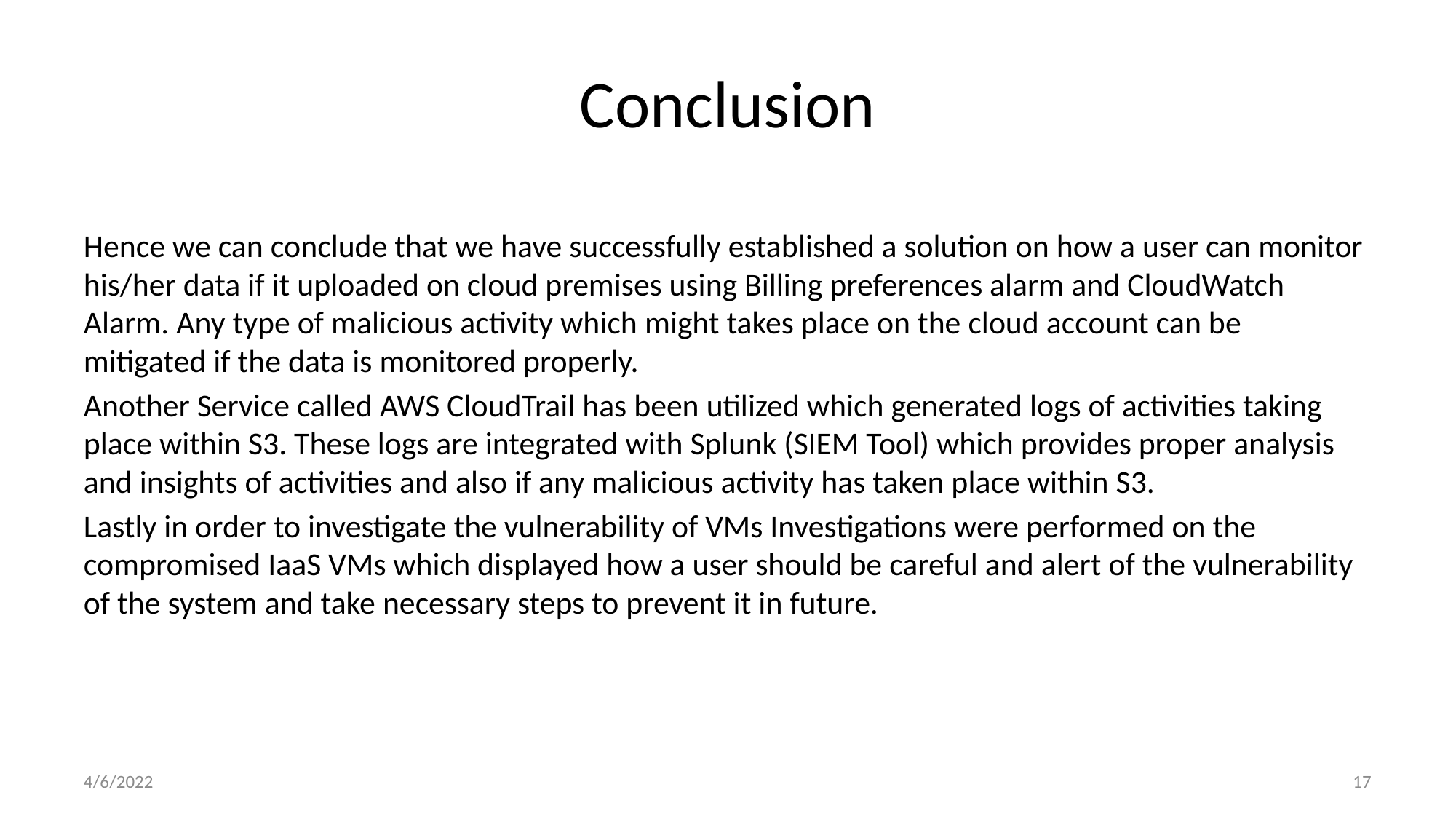

# Conclusion

Hence we can conclude that we have successfully established a solution on how a user can monitor his/her data if it uploaded on cloud premises using Billing preferences alarm and CloudWatch Alarm. Any type of malicious activity which might takes place on the cloud account can be mitigated if the data is monitored properly.
Another Service called AWS CloudTrail has been utilized which generated logs of activities taking place within S3. These logs are integrated with Splunk (SIEM Tool) which provides proper analysis and insights of activities and also if any malicious activity has taken place within S3.
Lastly in order to investigate the vulnerability of VMs Investigations were performed on the compromised IaaS VMs which displayed how a user should be careful and alert of the vulnerability of the system and take necessary steps to prevent it in future.

4/6/2022
17